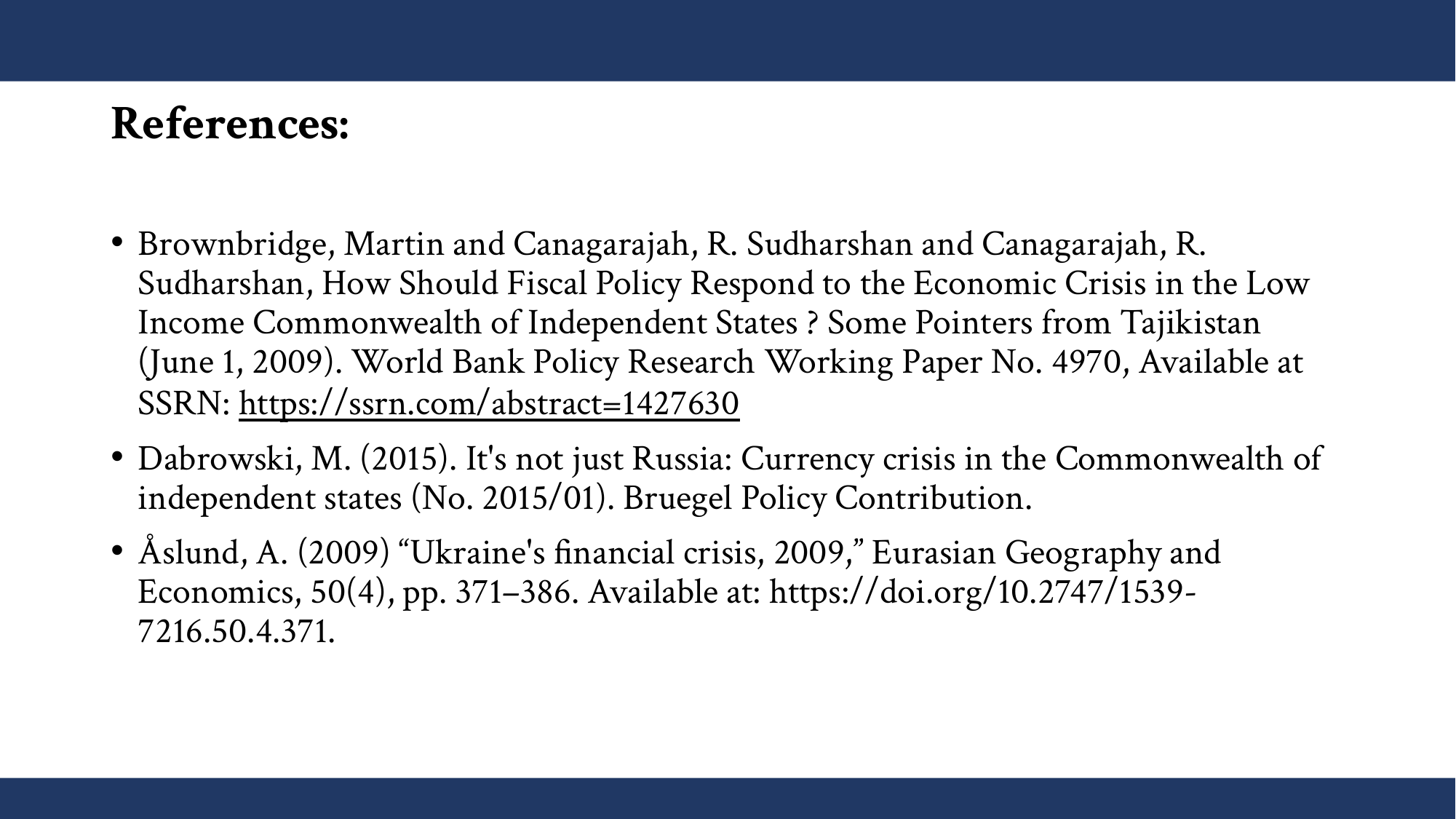

# References:
Brownbridge, Martin and Canagarajah, R. Sudharshan and Canagarajah, R. Sudharshan, How Should Fiscal Policy Respond to the Economic Crisis in the Low Income Commonwealth of Independent States ? Some Pointers from Tajikistan (June 1, 2009). World Bank Policy Research Working Paper No. 4970, Available at SSRN: https://ssrn.com/abstract=1427630
Dabrowski, M. (2015). It's not just Russia: Currency crisis in the Commonwealth of independent states (No. 2015/01). Bruegel Policy Contribution.
Åslund, A. (2009) “Ukraine's financial crisis, 2009,” Eurasian Geography and Economics, 50(4), pp. 371–386. Available at: https://doi.org/10.2747/1539-7216.50.4.371.